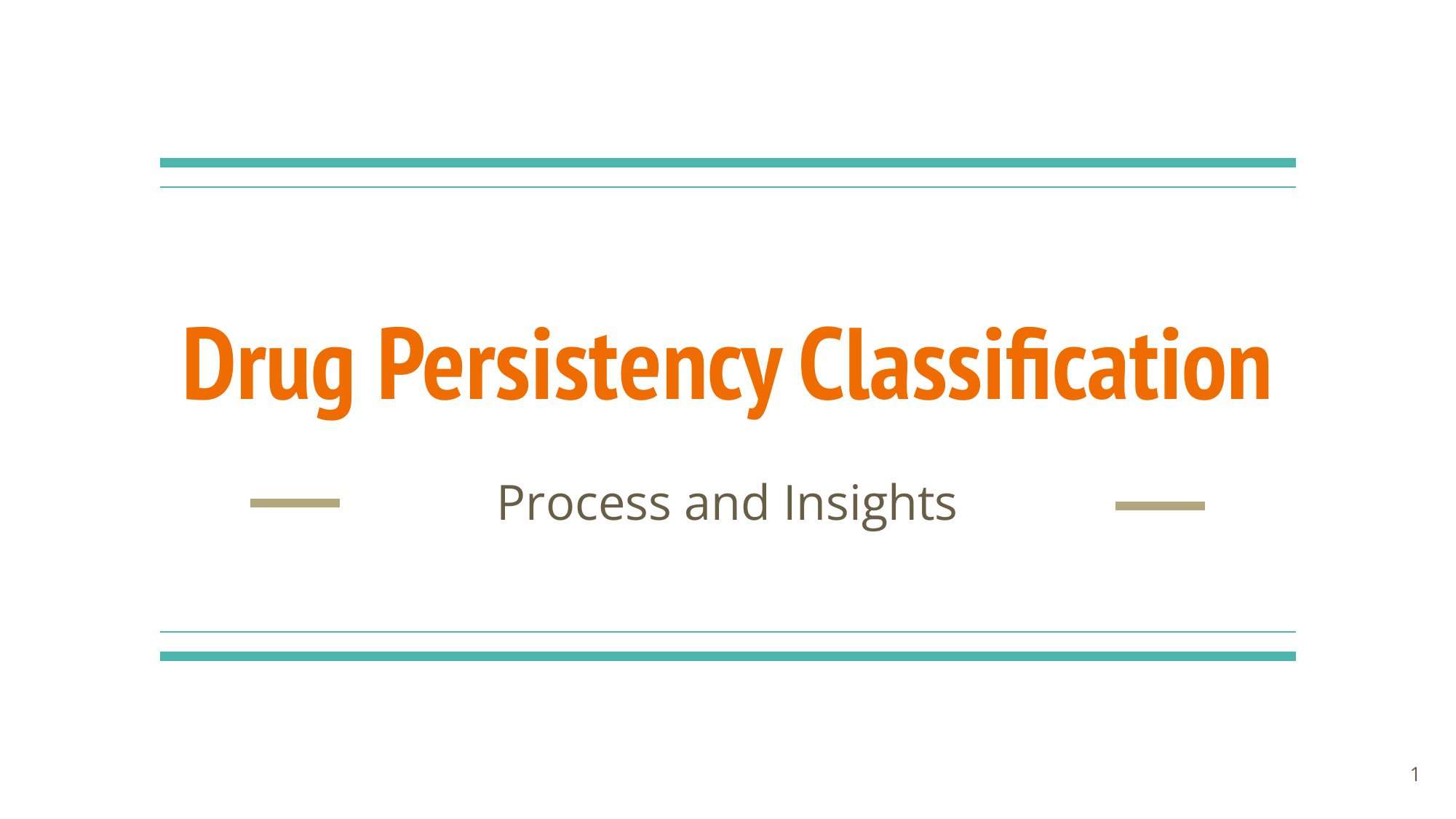

# Drug Persistency Classification
Process and Insights
1